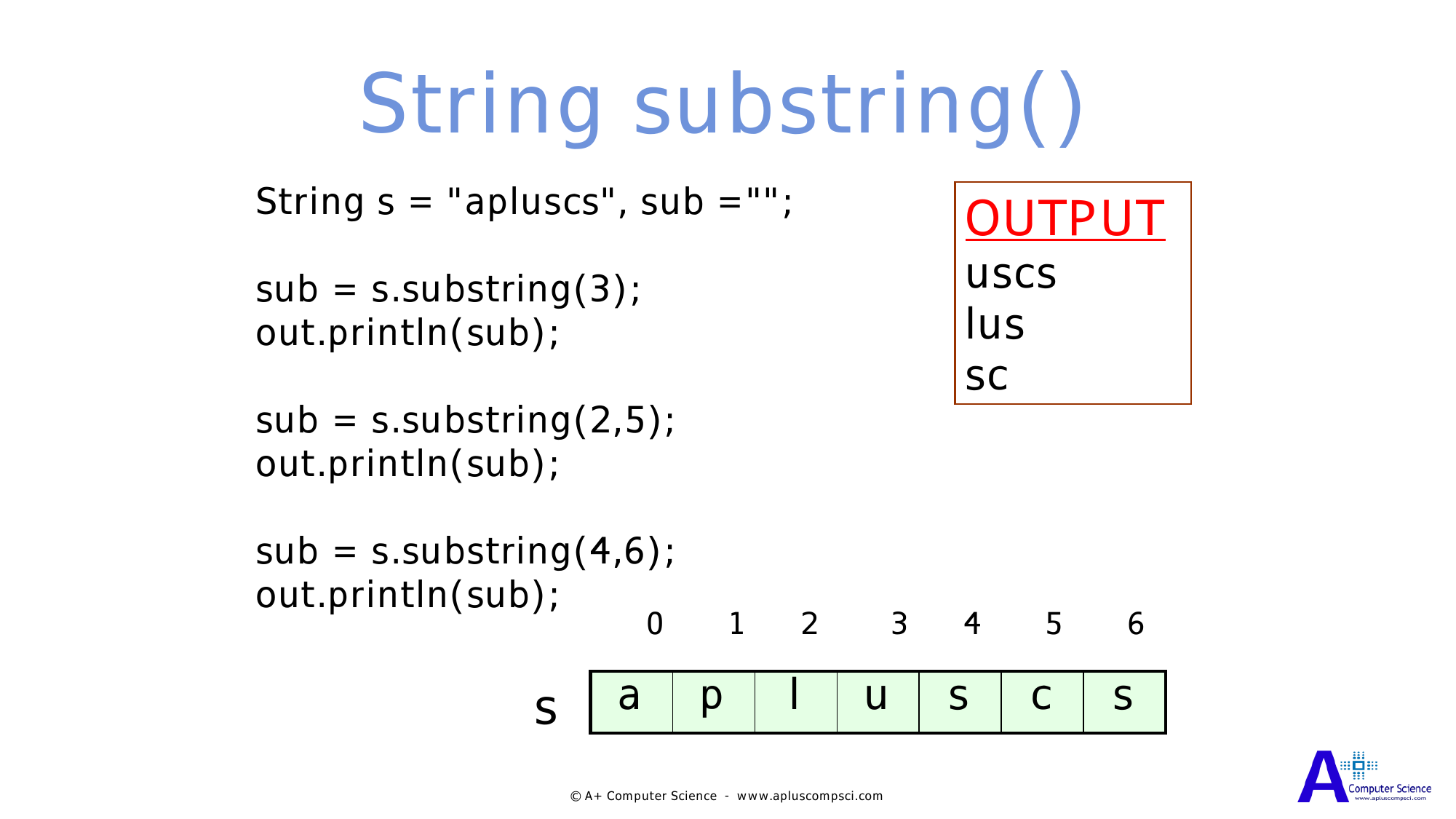

String substring()
String s = "apluscs", sub ="";

sub = s.substring(3);
out.println(sub);

sub = s.substring(2,5);
out.println(sub);

sub = s.substring(4,6);
out.println(sub);
OUTPUT
uscs
lus
sc
 0       1      2        3      4       5	      6
  s
| a | p | l | u | s | c | s |
| --- | --- | --- | --- | --- | --- | --- |

© A+ Computer Science  -  www.apluscompsci.com